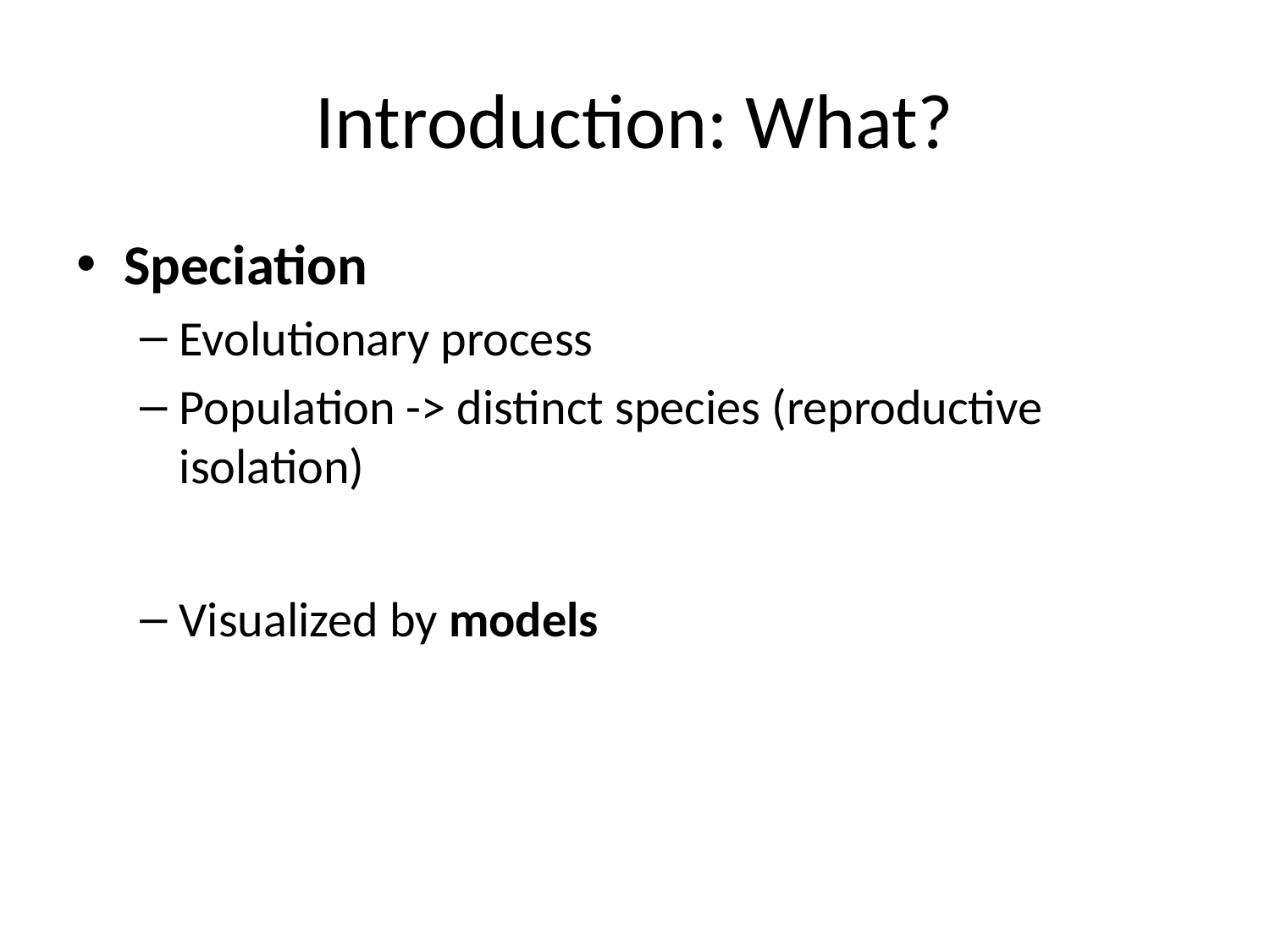

# Introduction: What?
Speciation
Evolutionary process
Population -> distinct species (reproductive isolation)

Visualized by models